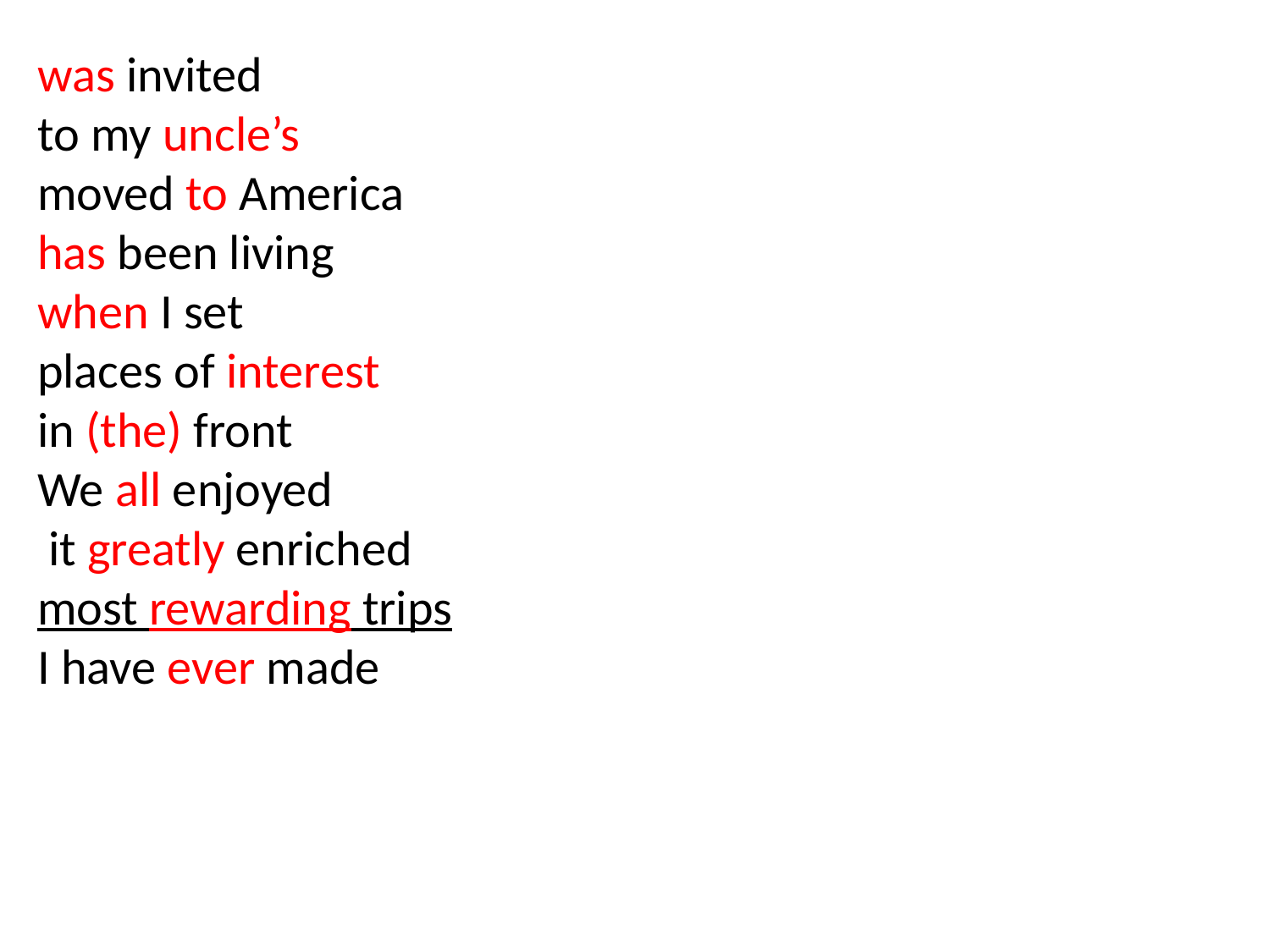

was invited
to my uncle’s
moved to America
has been living
when I set
places of interest
in (the) front
We all enjoyed
 it greatly enriched
most rewarding trips
I have ever made